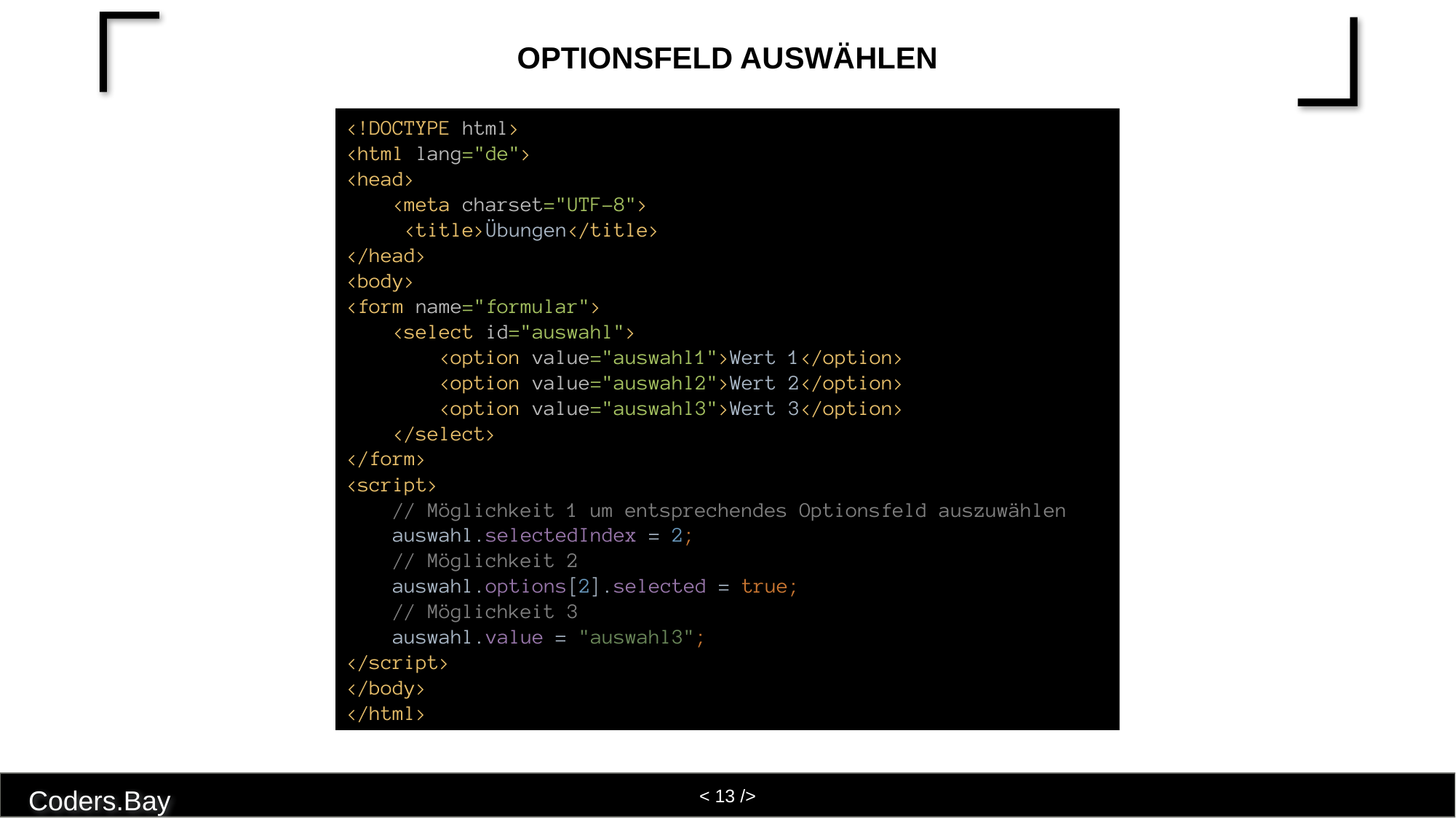

# Optionsfeld auswählen
<!DOCTYPE html>
<html lang="de">
<head>
    <meta charset="UTF-8">
     <title>Übungen</title>
</head>
<body>
<form name="formular">
    <select id="auswahl">
        <option value="auswahl1">Wert 1</option>
        <option value="auswahl2">Wert 2</option>
        <option value="auswahl3">Wert 3</option>
    </select>
</form>
<script>
    // Möglichkeit 1 um entsprechendes Optionsfeld auszuwählen
    auswahl.selectedIndex = 2;
    // Möglichkeit 2
    auswahl.options[2].selected = true;
    // Möglichkeit 3
    auswahl.value = "auswahl3";
</script>
</body>
</html>